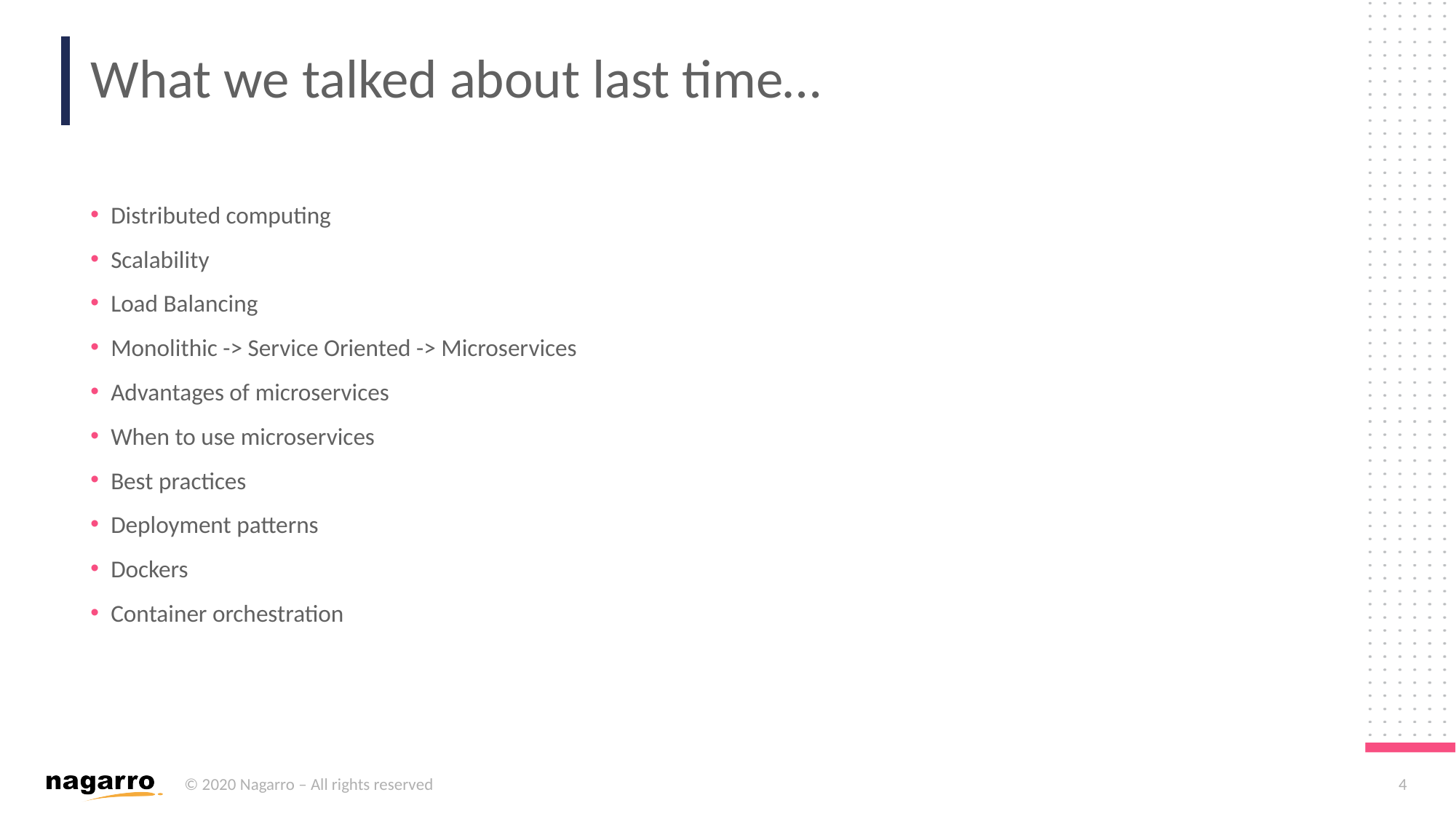

# What we talked about last time…

Distributed computing
Scalability
Load Balancing
Monolithic -> Service Oriented -> Microservices
Advantages of microservices
When to use microservices
Best practices
Deployment patterns
Dockers
Container orchestration